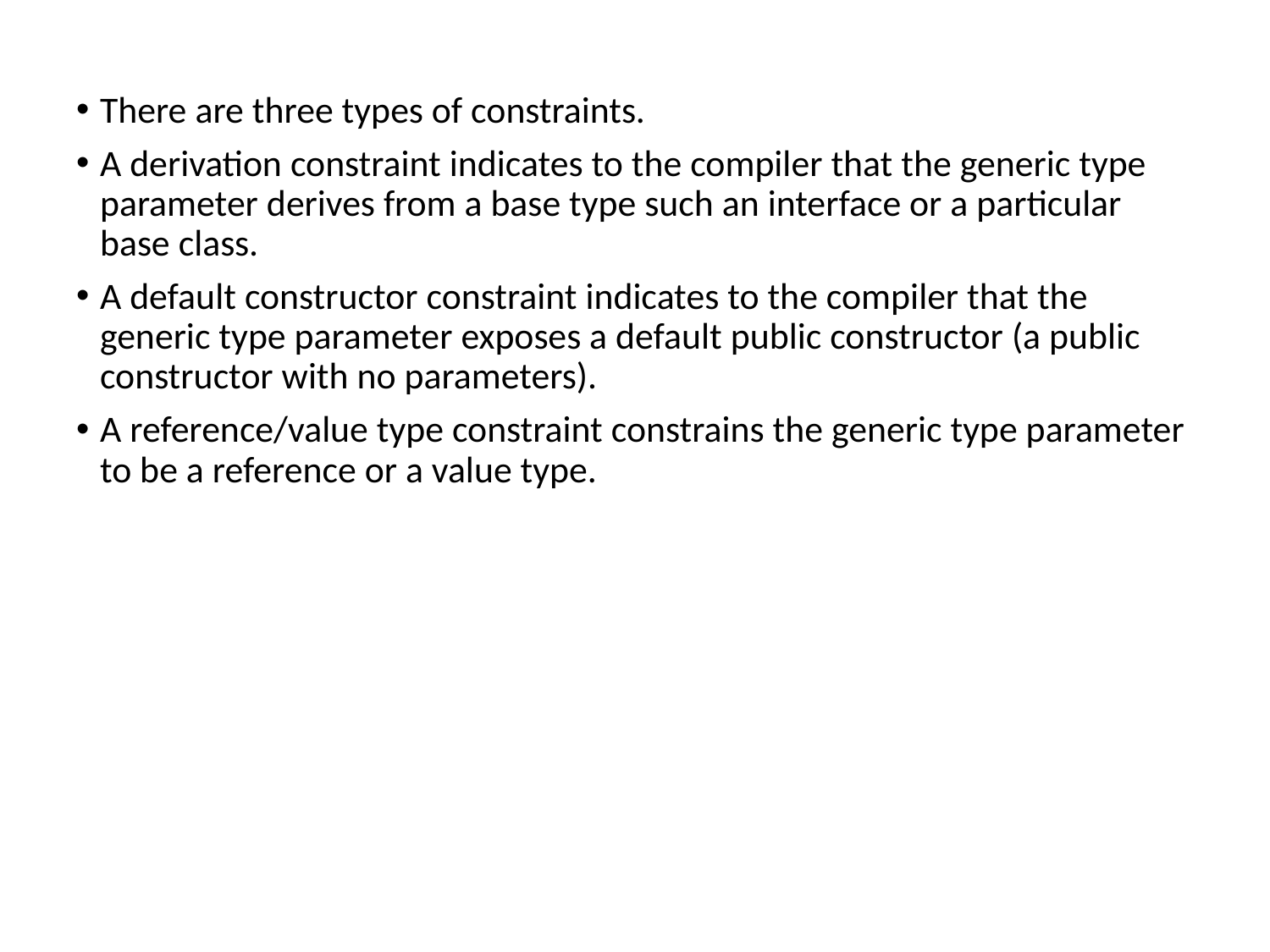

There are three types of constraints.
A derivation constraint indicates to the compiler that the generic type parameter derives from a base type such an interface or a particular base class.
A default constructor constraint indicates to the compiler that the generic type parameter exposes a default public constructor (a public constructor with no parameters).
A reference/value type constraint constrains the generic type parameter to be a reference or a value type.